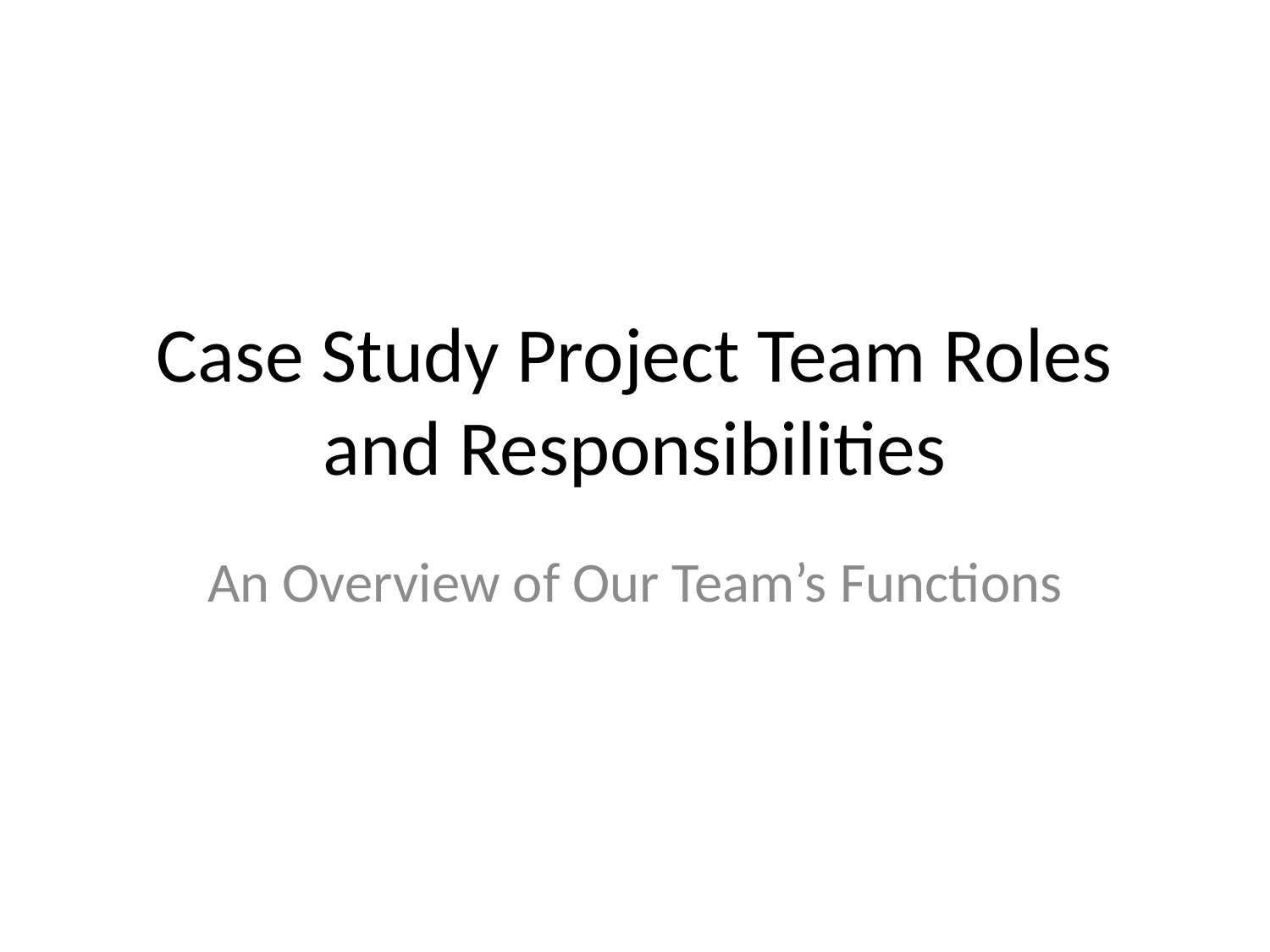

# Case Study Project Team Roles and Responsibilities
An Overview of Our Team’s Functions